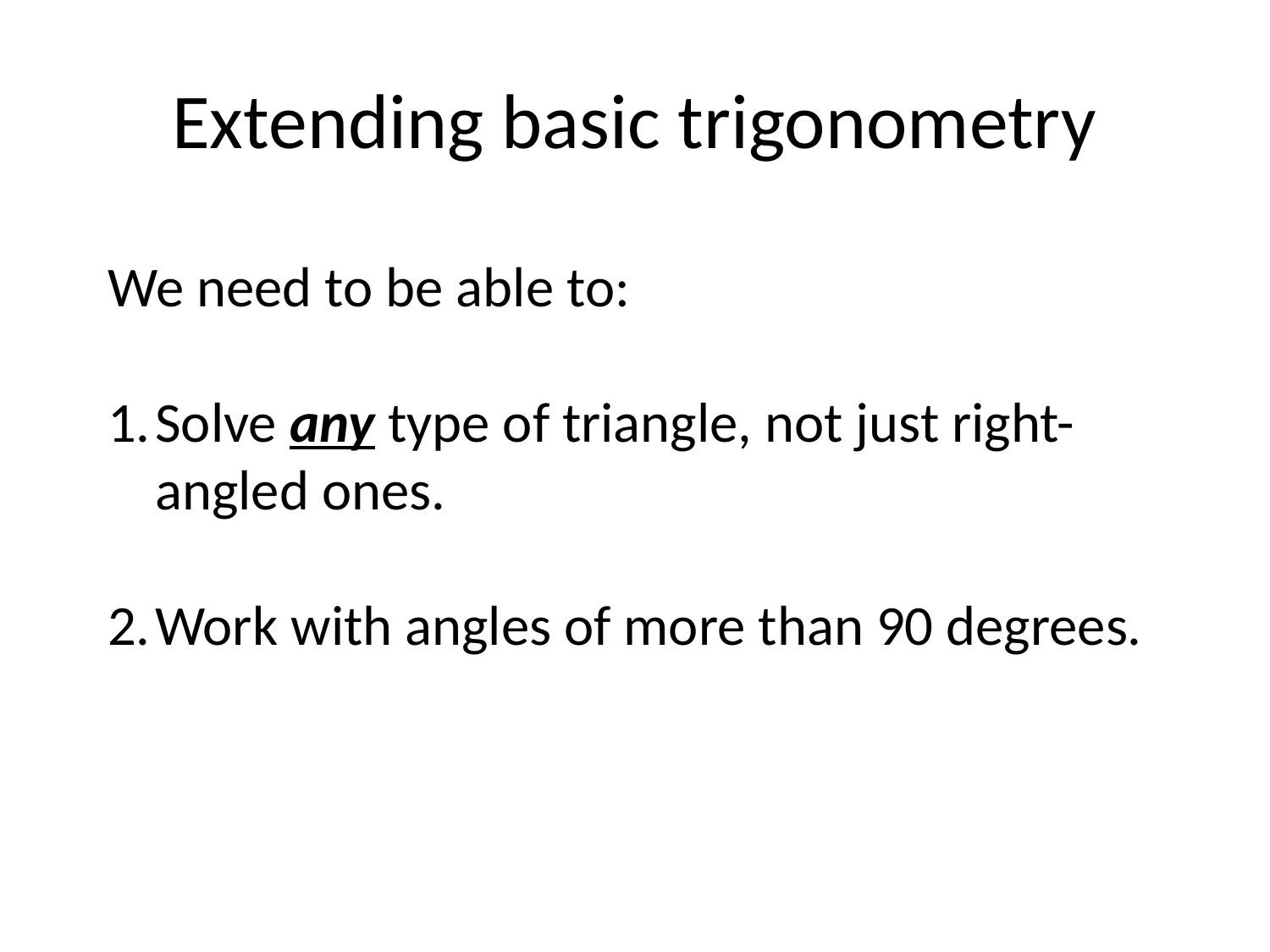

Extending basic trigonometry

We need to be able to:

Solve any type of triangle, not just right-angled ones.

Work with angles of more than 90 degrees.